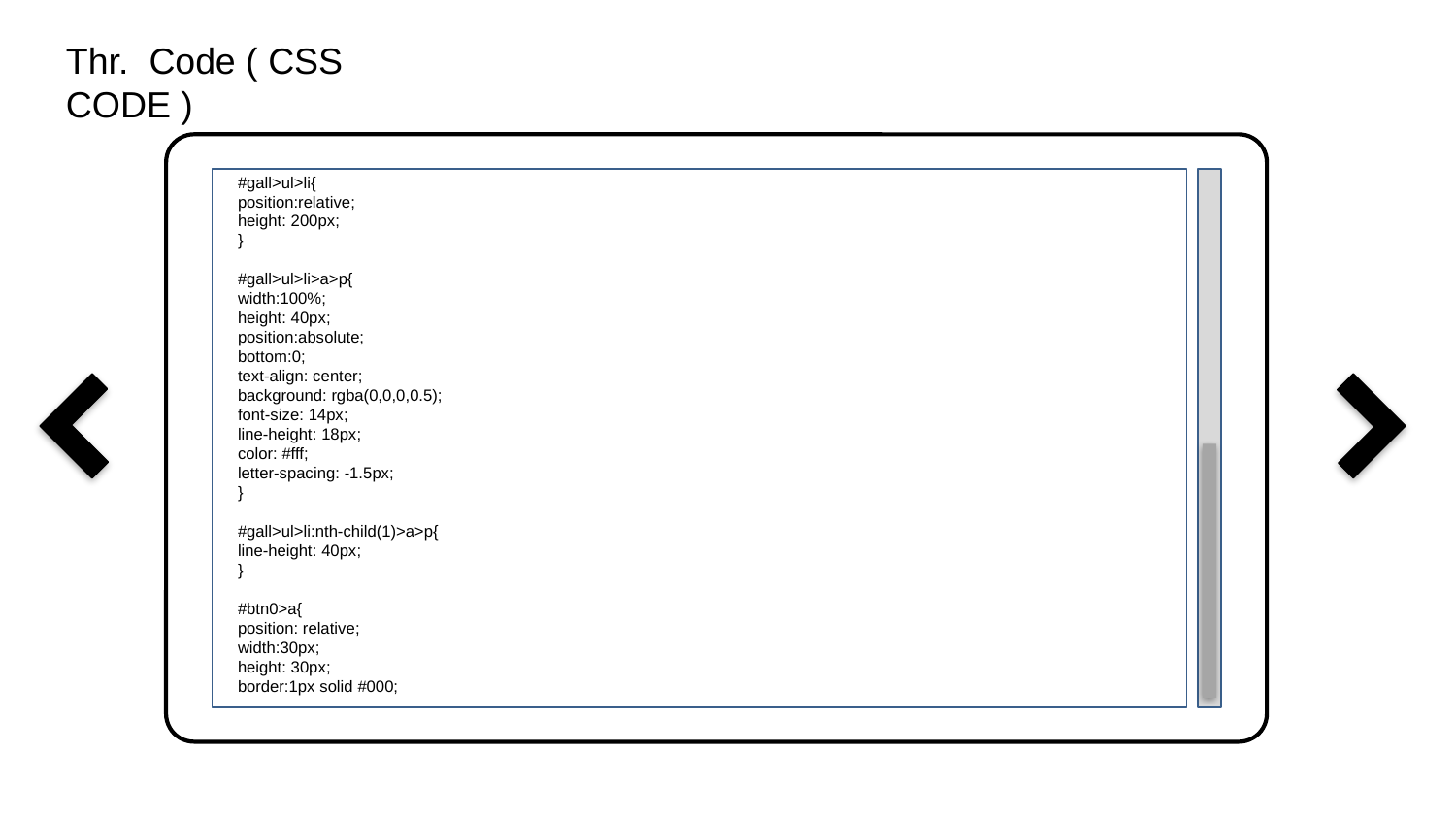

Thr.  Code ( CSS CODE )

#gall>ul>li{
position:relative;
height: 200px;
}
#gall>ul>li>a>p{
width:100%;
height: 40px;
position:absolute;
bottom:0;
text-align: center;
background: rgba(0,0,0,0.5);
font-size: 14px;
line-height: 18px;
color: #fff;
letter-spacing: -1.5px;
}
#gall>ul>li:nth-child(1)>a>p{
line-height: 40px;
}
#btn0>a{
position: relative;
width:30px;
height: 30px;
border:1px solid #000;